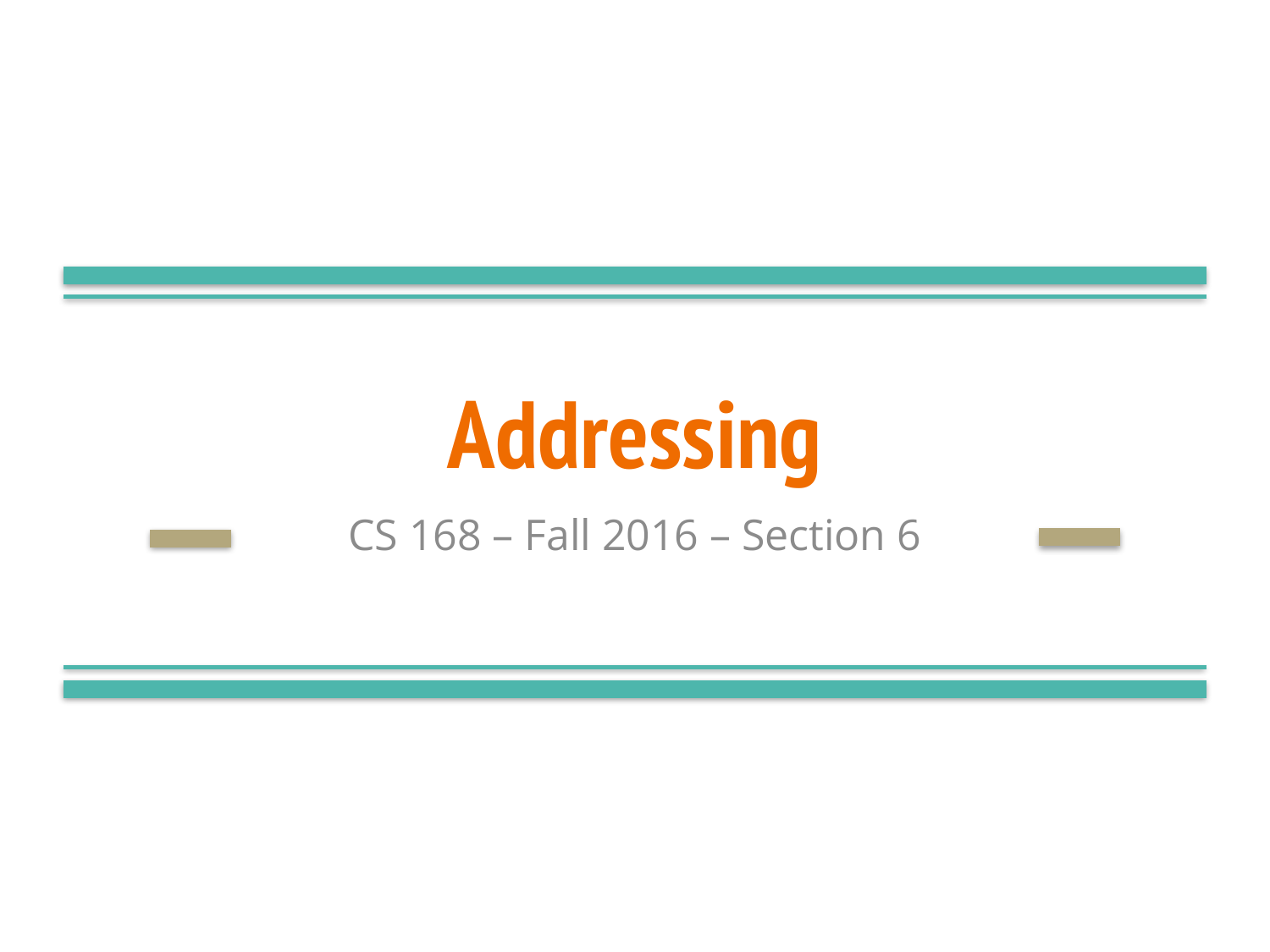

# Addressing
CS 168 – Fall 2016 – Section 6